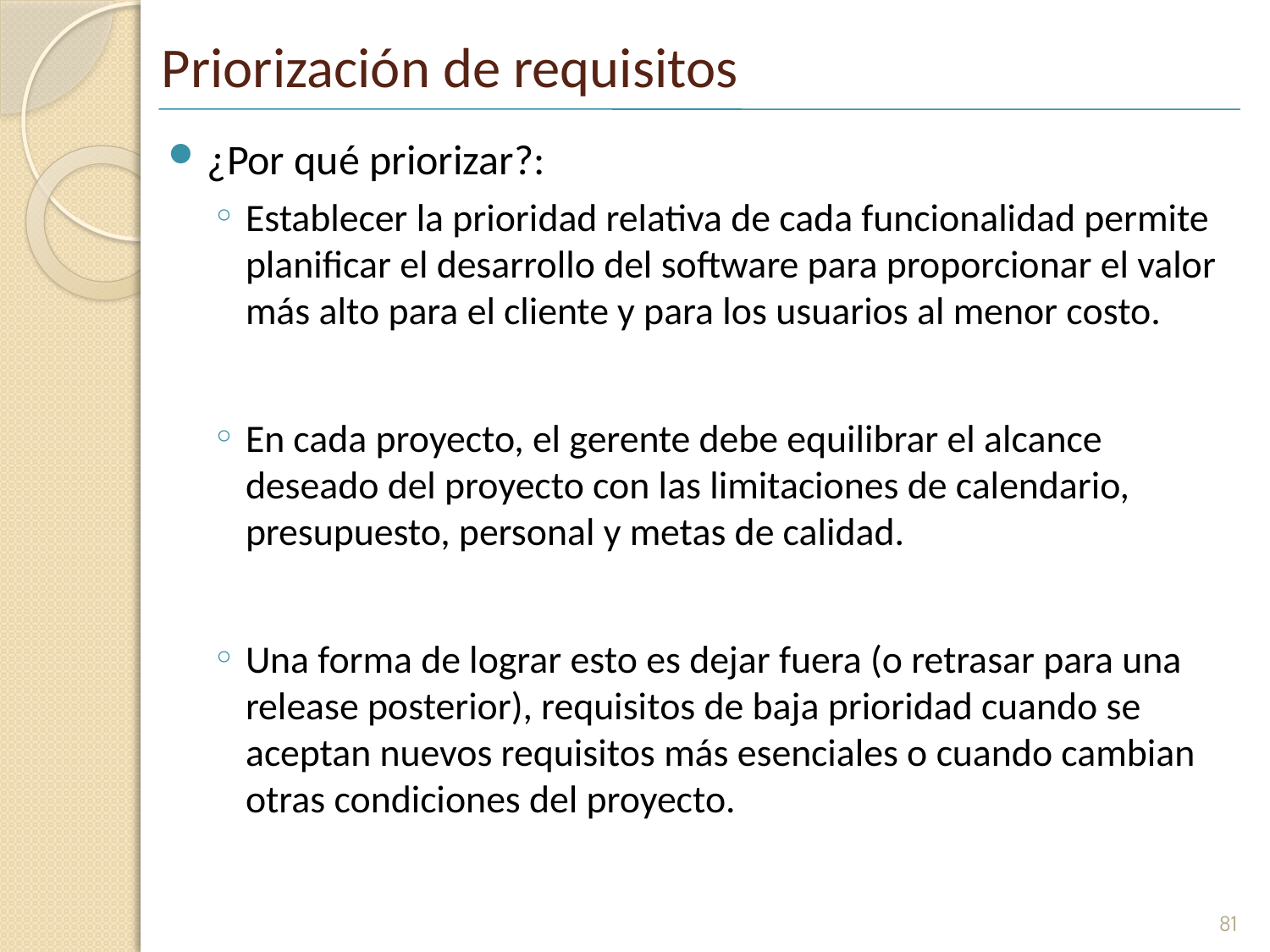

# Priorización de requisitos
¿Por qué priorizar?:
Establecer la prioridad relativa de cada funcionalidad permite planificar el desarrollo del software para proporcionar el valor más alto para el cliente y para los usuarios al menor costo.

En cada proyecto, el gerente debe equilibrar el alcance deseado del proyecto con las limitaciones de calendario, presupuesto, personal y metas de calidad.

Una forma de lograr esto es dejar fuera (o retrasar para una release posterior), requisitos de baja prioridad cuando se aceptan nuevos requisitos más esenciales o cuando cambian otras condiciones del proyecto.
81